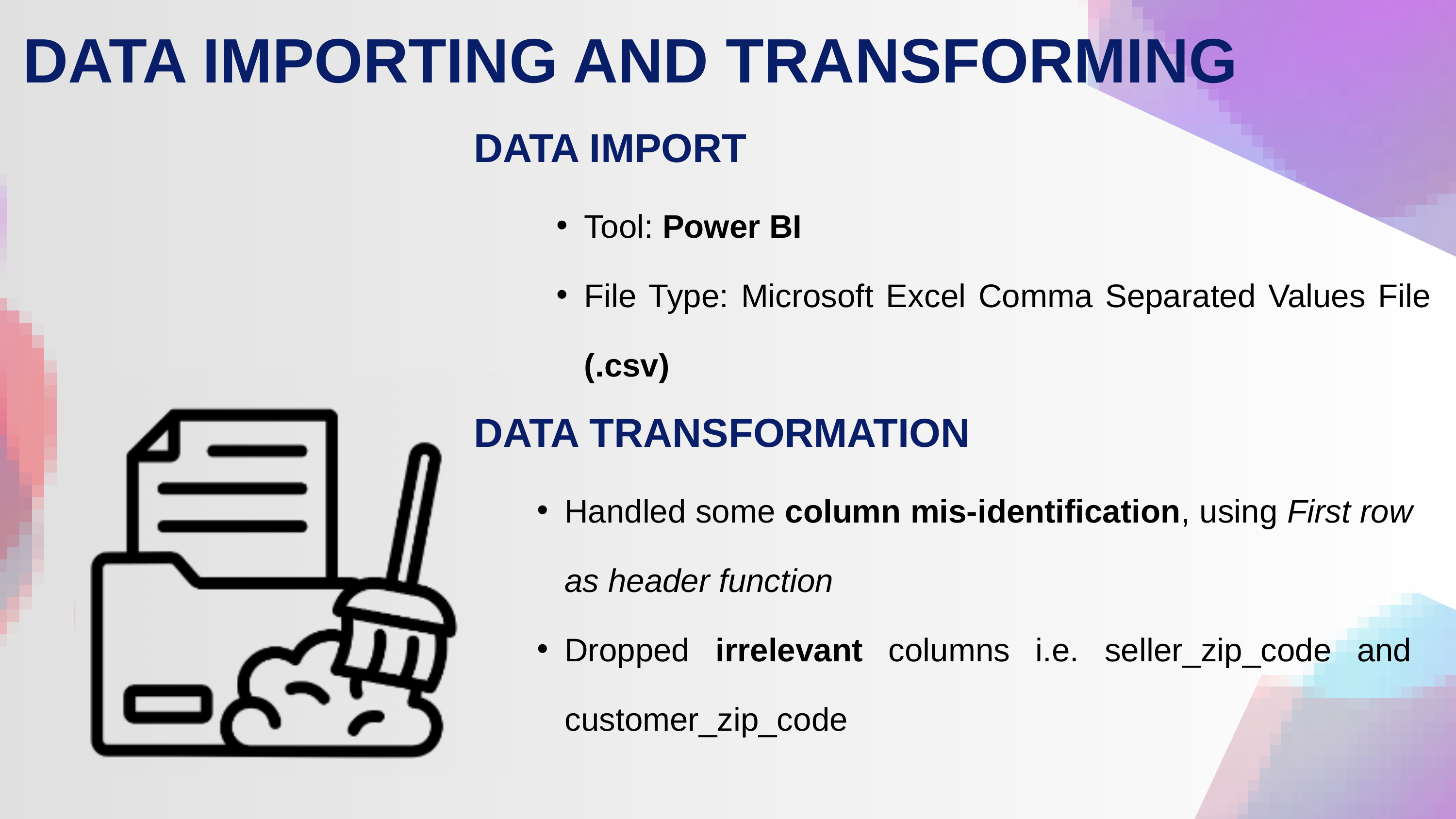

DATA IMPORTING AND TRANSFORMING
DATA IMPORT
Tool: Power BI
File Type: Microsoft Excel Comma Separated Values File (.csv)

DATA TRANSFORMATION
Handled some column mis-identification, using First row as header function
Dropped irrelevant columns i.e. seller_zip_code and customer_zip_code